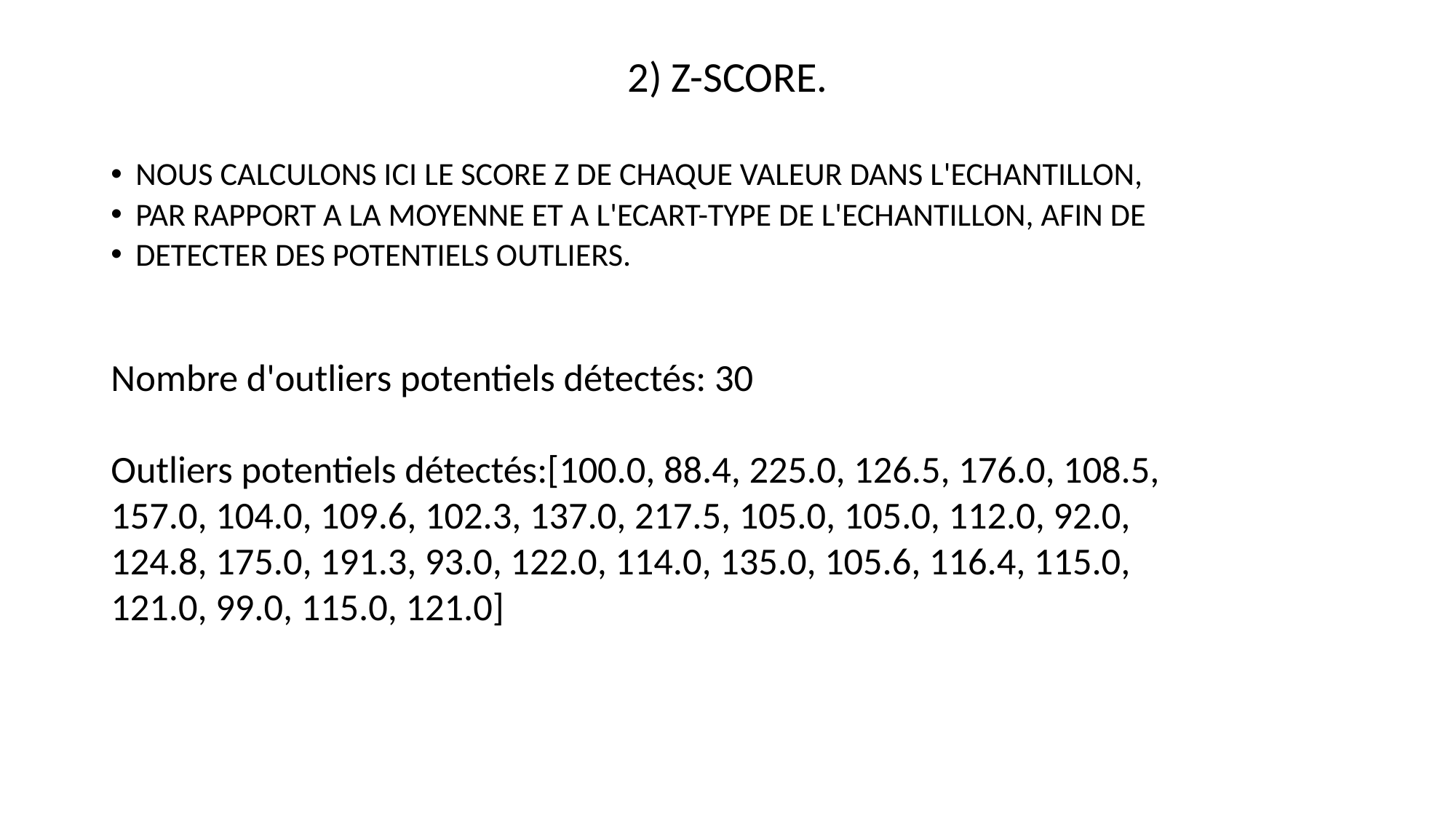

# 2) Z-SCORE.
NOUS CALCULONS ICI LE SCORE Z DE CHAQUE VALEUR DANS L'ECHANTILLON,
PAR RAPPORT A LA MOYENNE ET A L'ECART-TYPE DE L'ECHANTILLON, AFIN DE
DETECTER DES POTENTIELS OUTLIERS.

Nombre d'outliers potentiels détectés: 30

Outliers potentiels détectés:[100.0, 88.4, 225.0, 126.5, 176.0, 108.5,
157.0, 104.0, 109.6, 102.3, 137.0, 217.5, 105.0, 105.0, 112.0, 92.0,
124.8, 175.0, 191.3, 93.0, 122.0, 114.0, 135.0, 105.6, 116.4, 115.0,
121.0, 99.0, 115.0, 121.0]